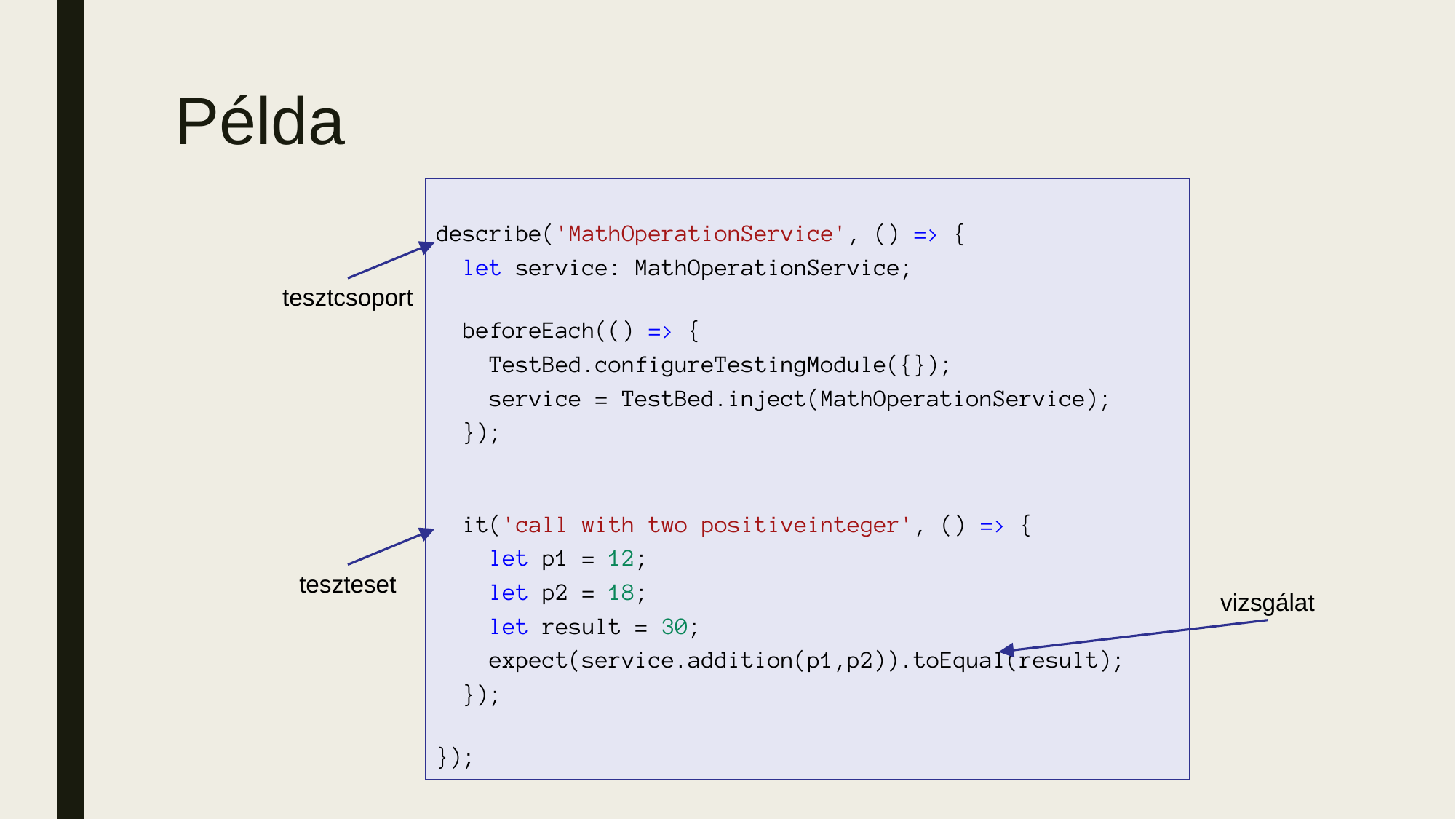

# Példa
describe('MathOperationService', () => {
  let service: MathOperationService;
  beforeEach(() => {
    TestBed.configureTestingModule({});
    service = TestBed.inject(MathOperationService);
  });
  it('call with two positiveinteger', () => {
    let p1 = 12;
    let p2 = 18;
    let result = 30;
    expect(service.addition(p1,p2)).toEqual(result);
  });
});
tesztcsoport
teszteset
vizsgálat